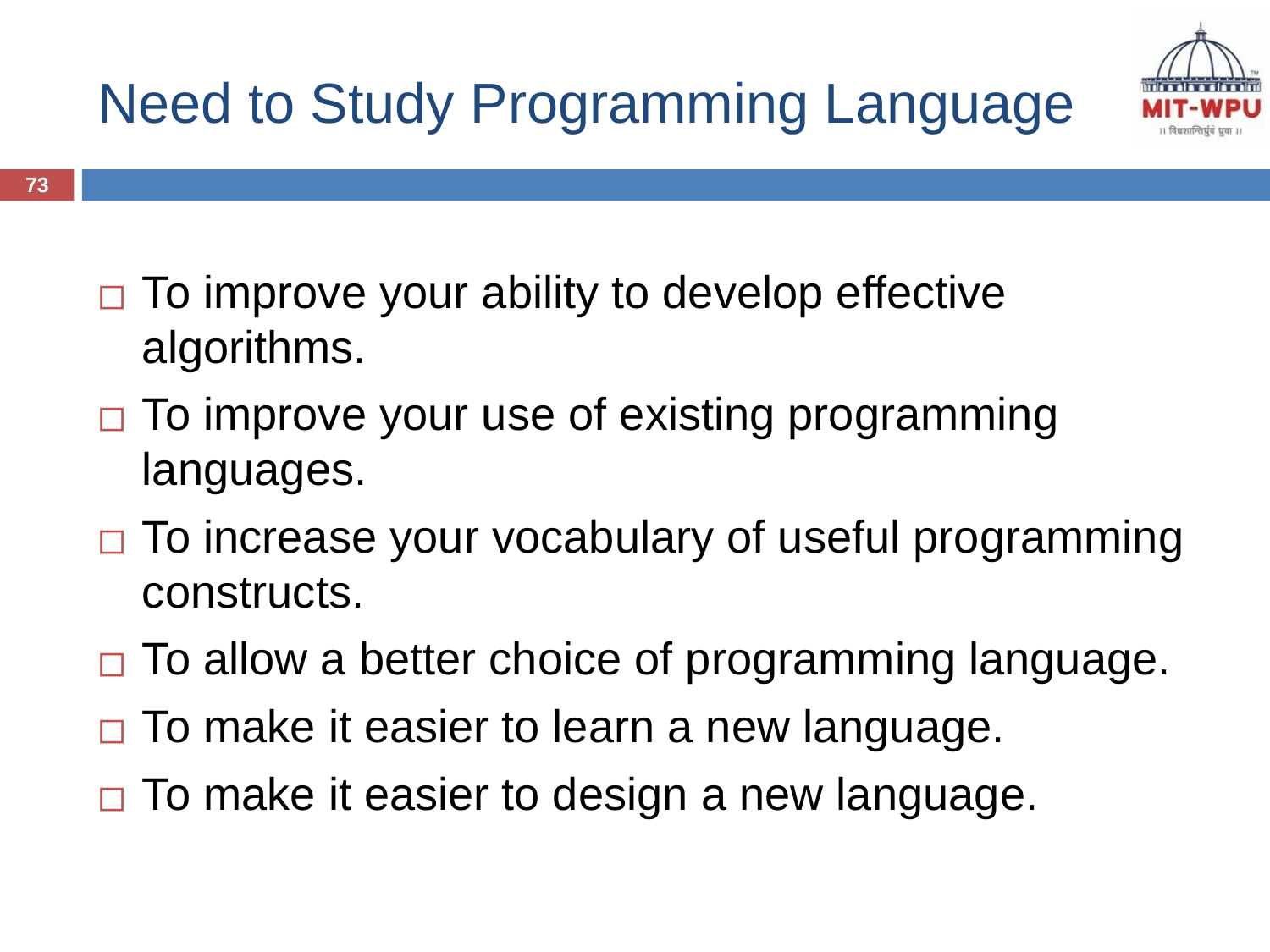

# Need to Study Programming Language
73
To improve your ability to develop effective algorithms.
To improve your use of existing programming languages.
To increase your vocabulary of useful programming constructs.
To allow a better choice of programming language.
To make it easier to learn a new language.
To make it easier to design a new language.